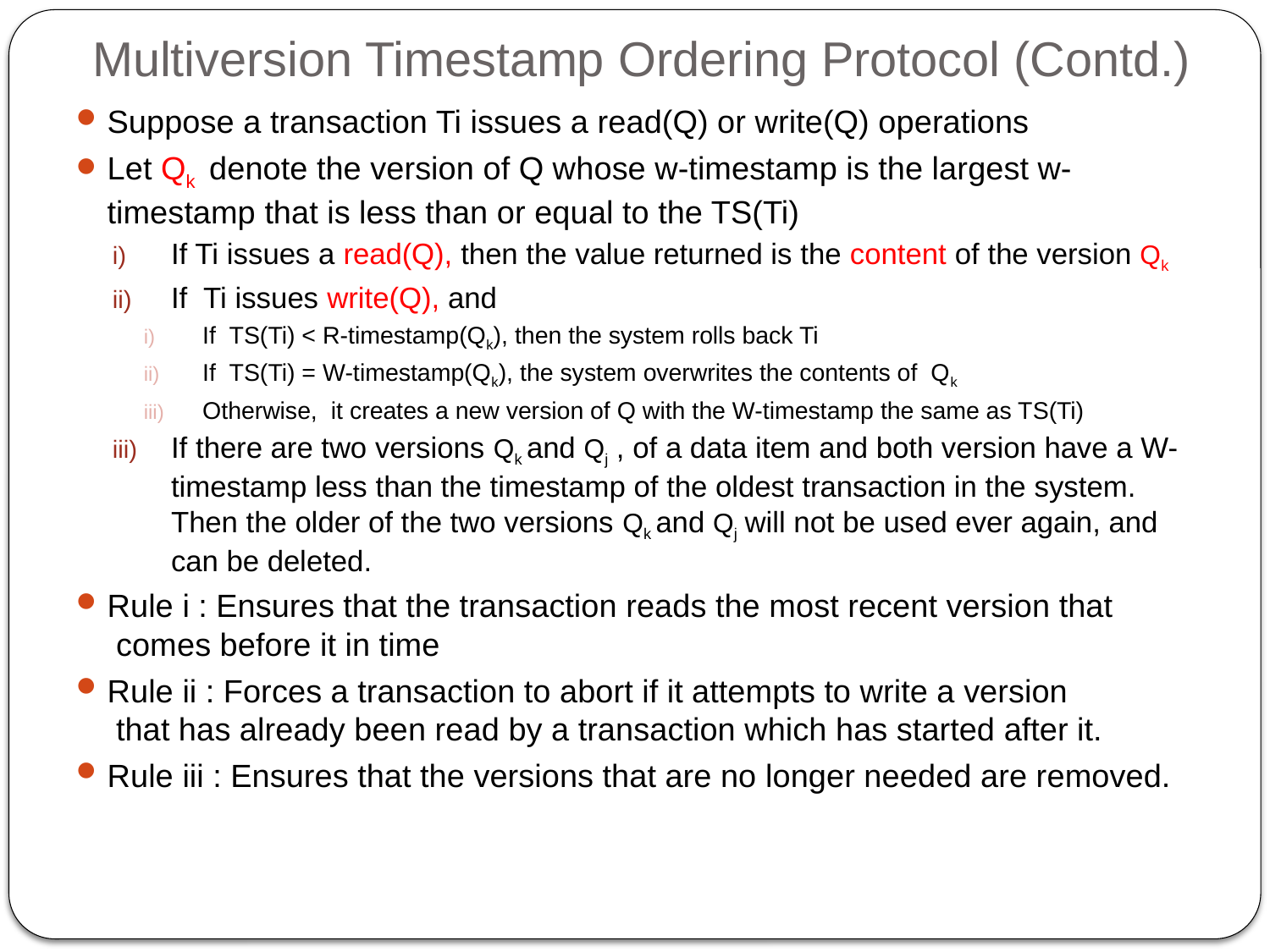

# Multiversion Timestamp Ordering Protocol (Contd.)
Suppose a transaction Ti issues a read(Q) or write(Q) operations
Let Qk  denote the version of Q whose w-timestamp is the largest w-timestamp that is less than or equal to the TS(Ti)
If Ti issues a read(Q), then the value returned is the content of the version Qk
If  Ti issues write(Q), and
If  TS(Ti) < R-timestamp(Qk), then the system rolls back Ti
If  TS(Ti) = W-timestamp(Qk), the system overwrites the contents of  Qk
Otherwise,  it creates a new version of Q with the W-timestamp the same as TS(Ti)
If there are two versions Qk and Qj , of a data item and both version have a W-timestamp less than the timestamp of the oldest transaction in the system. Then the older of the two versions Qk and Qj will not be used ever again, and can be deleted.
Rule i : Ensures that the transaction reads the most recent version that 	    comes before it in time
Rule ii : Forces a transaction to abort if it attempts to write a version 		    that has already been read by a transaction which has started after it.
Rule iii : Ensures that the versions that are no longer needed are removed.